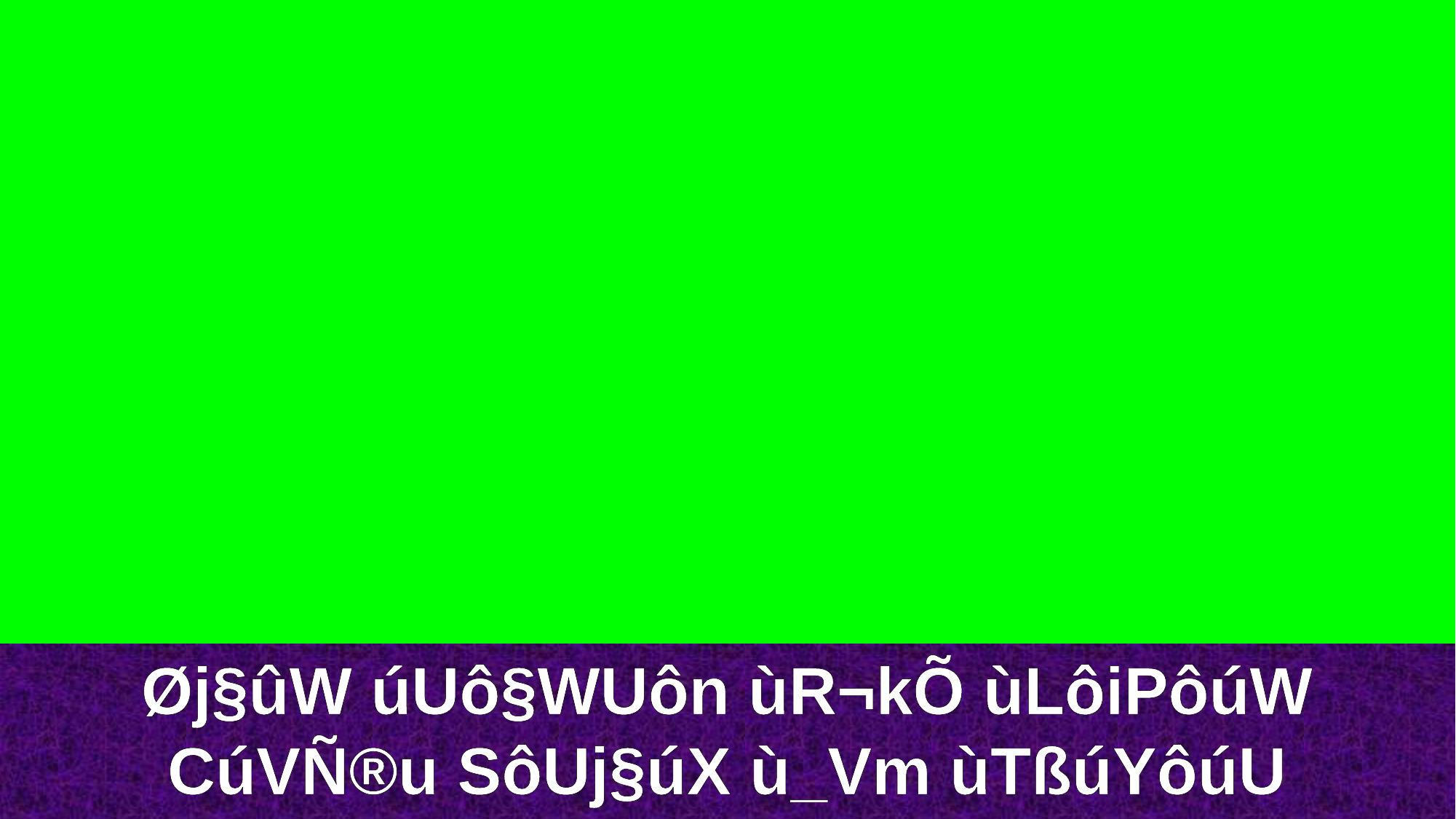

Øj§ûW úUô§WUôn ùR¬kÕ ùLôiPôúW CúVÑ®u SôUj§úX ù_Vm ùTßúYôúU